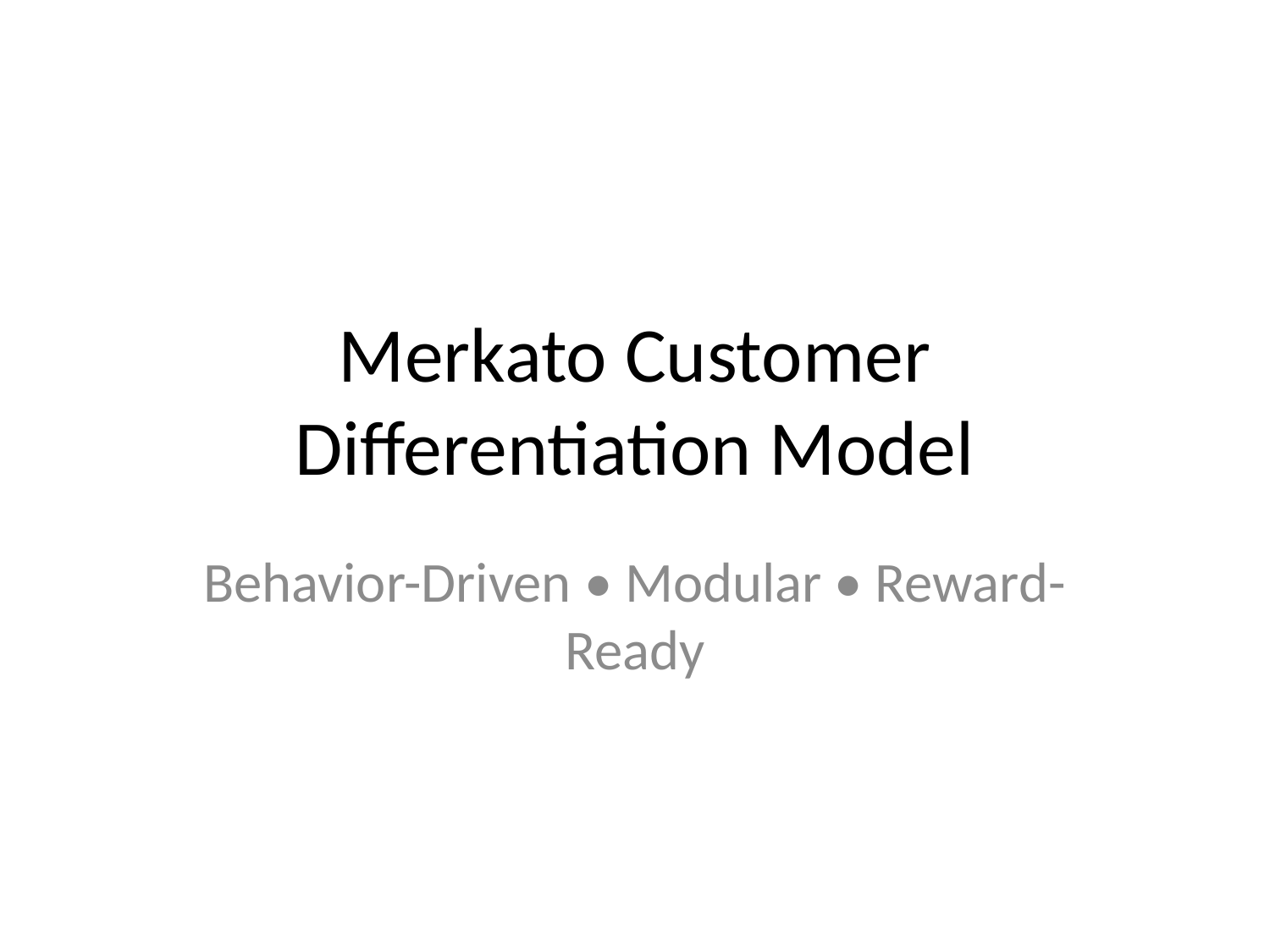

# Merkato Customer Differentiation Model
Behavior-Driven • Modular • Reward-Ready